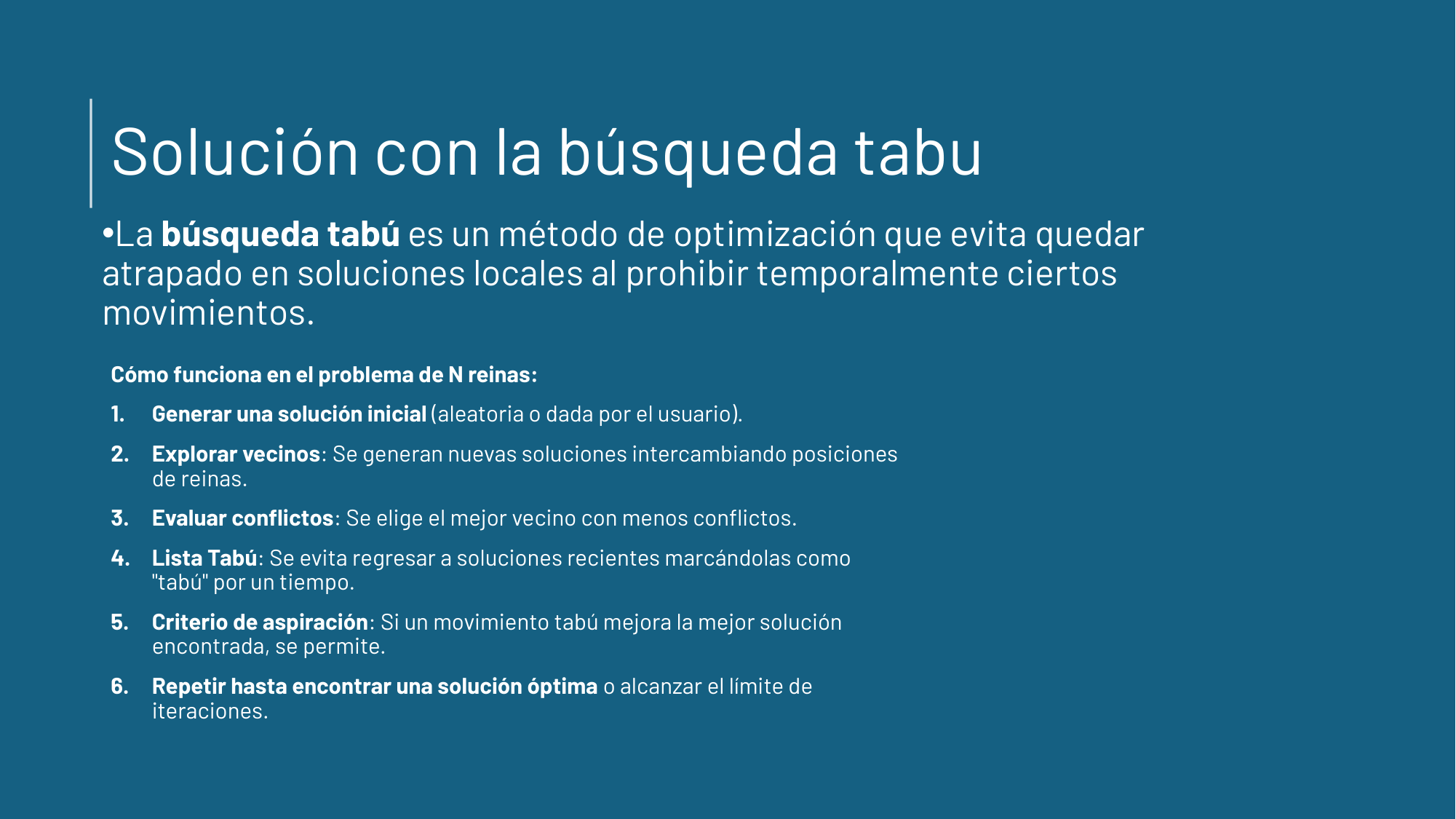

# Solución con la búsqueda tabu
La búsqueda tabú es un método de optimización que evita quedar atrapado en soluciones locales al prohibir temporalmente ciertos movimientos.
Cómo funciona en el problema de N reinas:
Generar una solución inicial (aleatoria o dada por el usuario).
Explorar vecinos: Se generan nuevas soluciones intercambiando posiciones de reinas.
Evaluar conflictos: Se elige el mejor vecino con menos conflictos.
Lista Tabú: Se evita regresar a soluciones recientes marcándolas como "tabú" por un tiempo.
Criterio de aspiración: Si un movimiento tabú mejora la mejor solución encontrada, se permite.
Repetir hasta encontrar una solución óptima o alcanzar el límite de iteraciones.